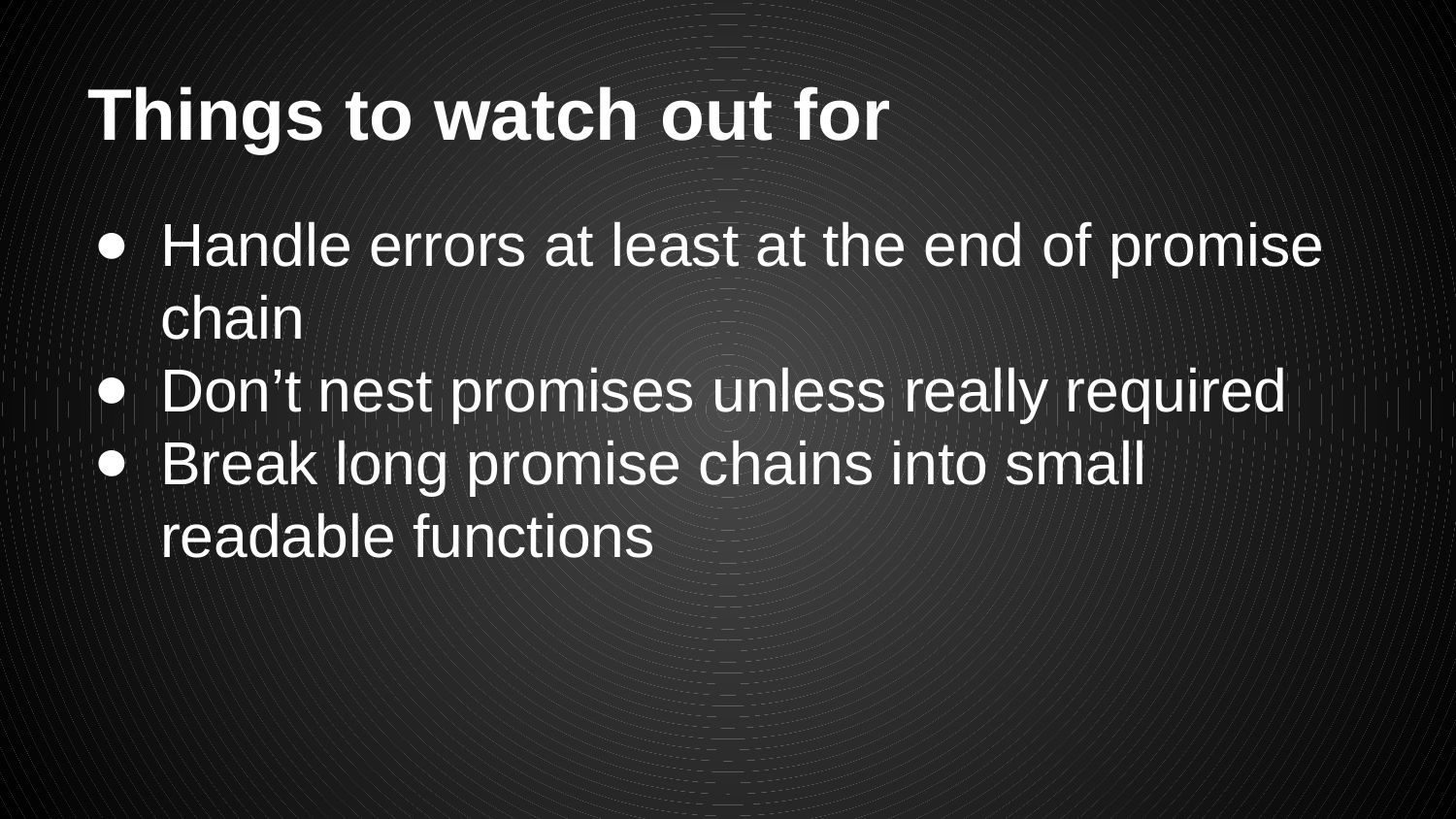

# Things to watch out for
Handle errors at least at the end of promise chain
Don’t nest promises unless really required
Break long promise chains into small readable functions